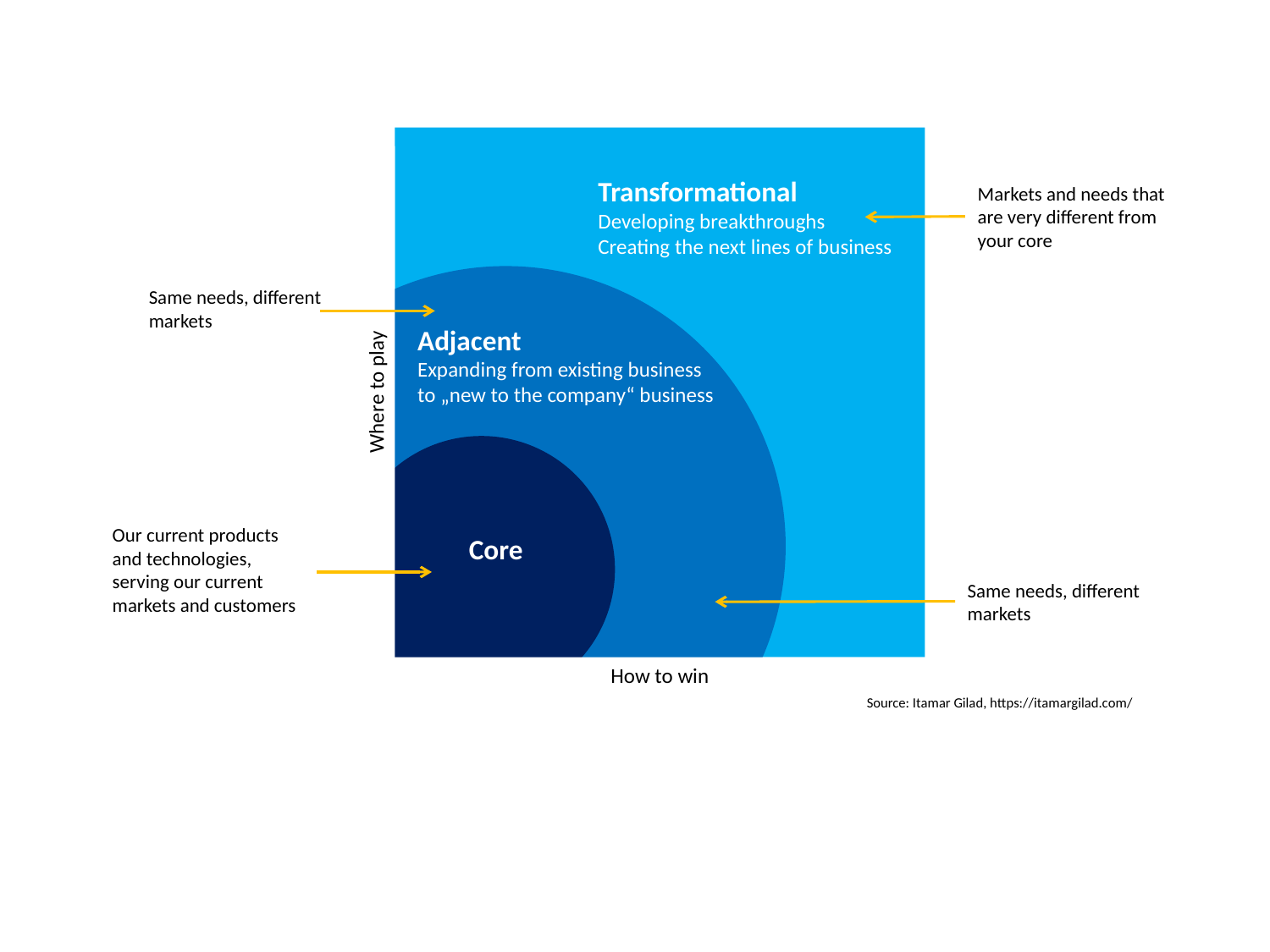

Transformational
Developing breakthroughs
Creating the next lines of business
Markets and needs that are very different from your core

Same needs, different markets
Adjacent
Expanding from existing business to „new to the company“ business
Where to play

Our current products and technologies, serving our current markets and customers
Core
Same needs, different markets
How to win

Source: Itamar Gilad, https://itamargilad.com/